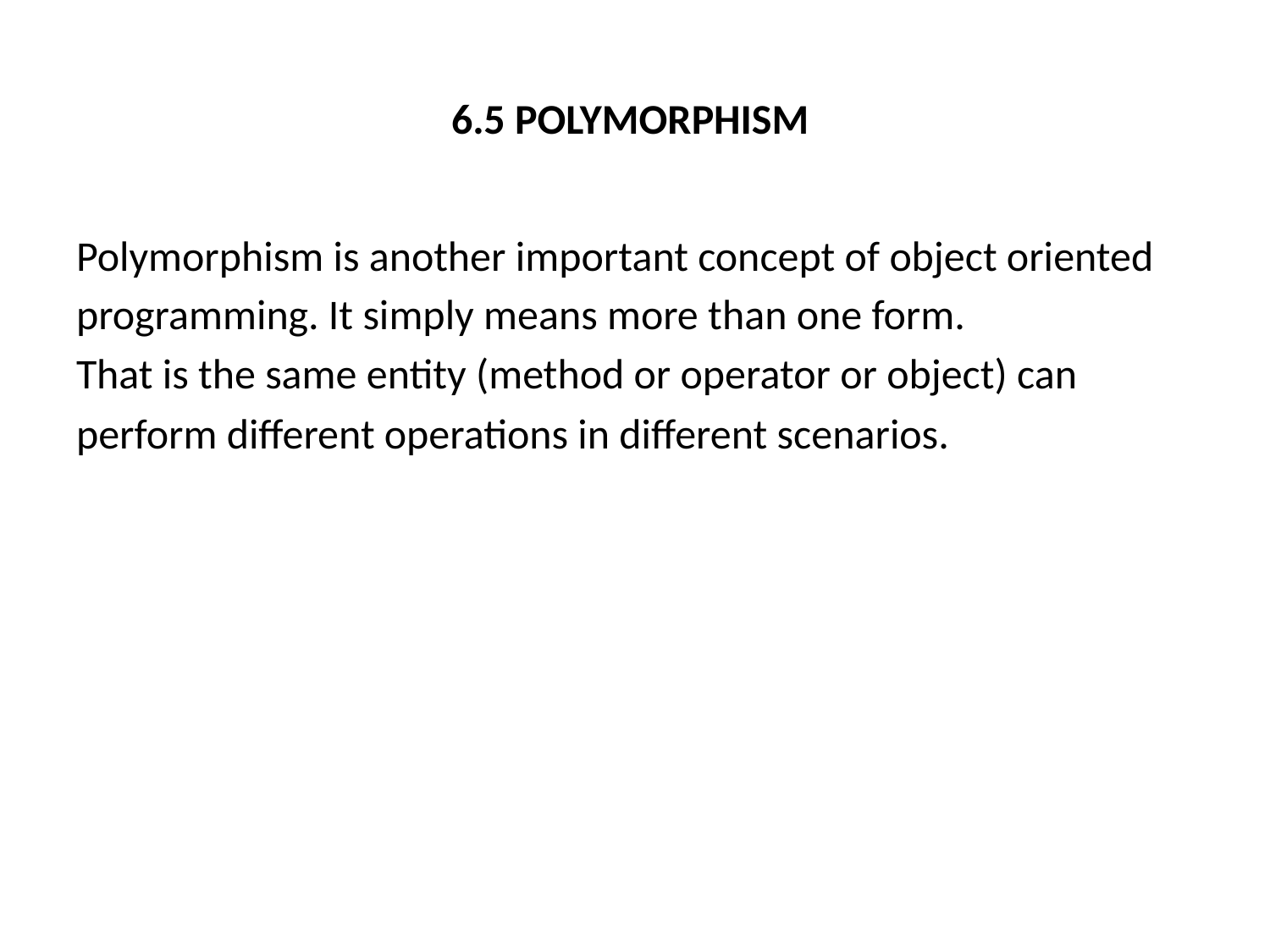

# 6.5 POLYMORPHISM
Polymorphism is another important concept of object oriented
programming. It simply means more than one form.
That is the same entity (method or operator or object) can
perform different operations in different scenarios.